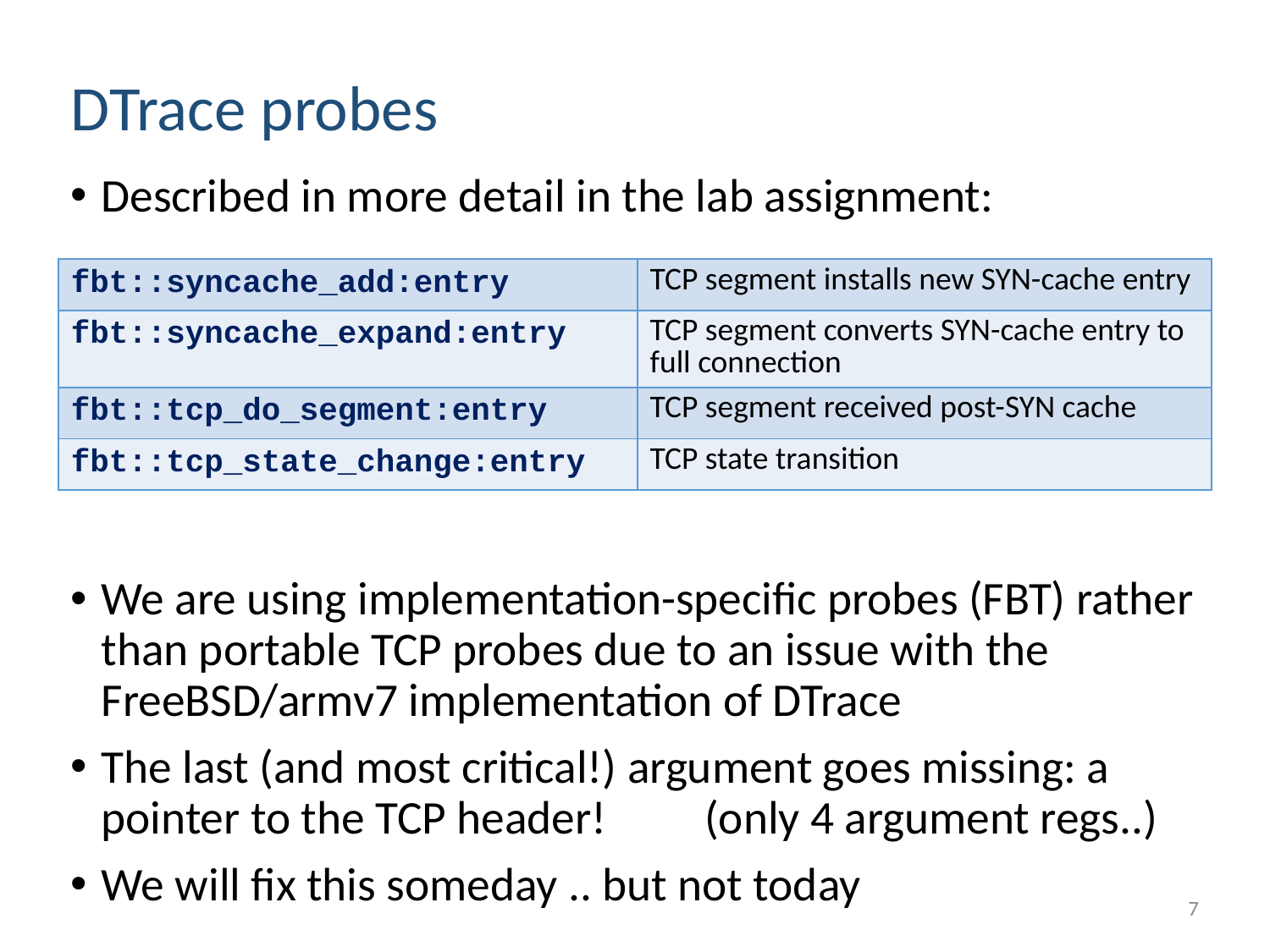

# DTrace probes
Described in more detail in the lab assignment:

We are using implementation-specific probes (FBT) rather than portable TCP probes due to an issue with the FreeBSD/armv7 implementation of DTrace
The last (and most critical!) argument goes missing: a pointer to the TCP header!	(only 4 argument regs..)
We will fix this someday .. but not today

| fbt::syncache\_add:entry | TCP segment installs new SYN-cache entry |
| --- | --- |
| fbt::syncache\_expand:entry | TCP segment converts SYN-cache entry to full connection |
| fbt::tcp\_do\_segment:entry | TCP segment received post-SYN cache |
| fbt::tcp\_state\_change:entry | TCP state transition |
7